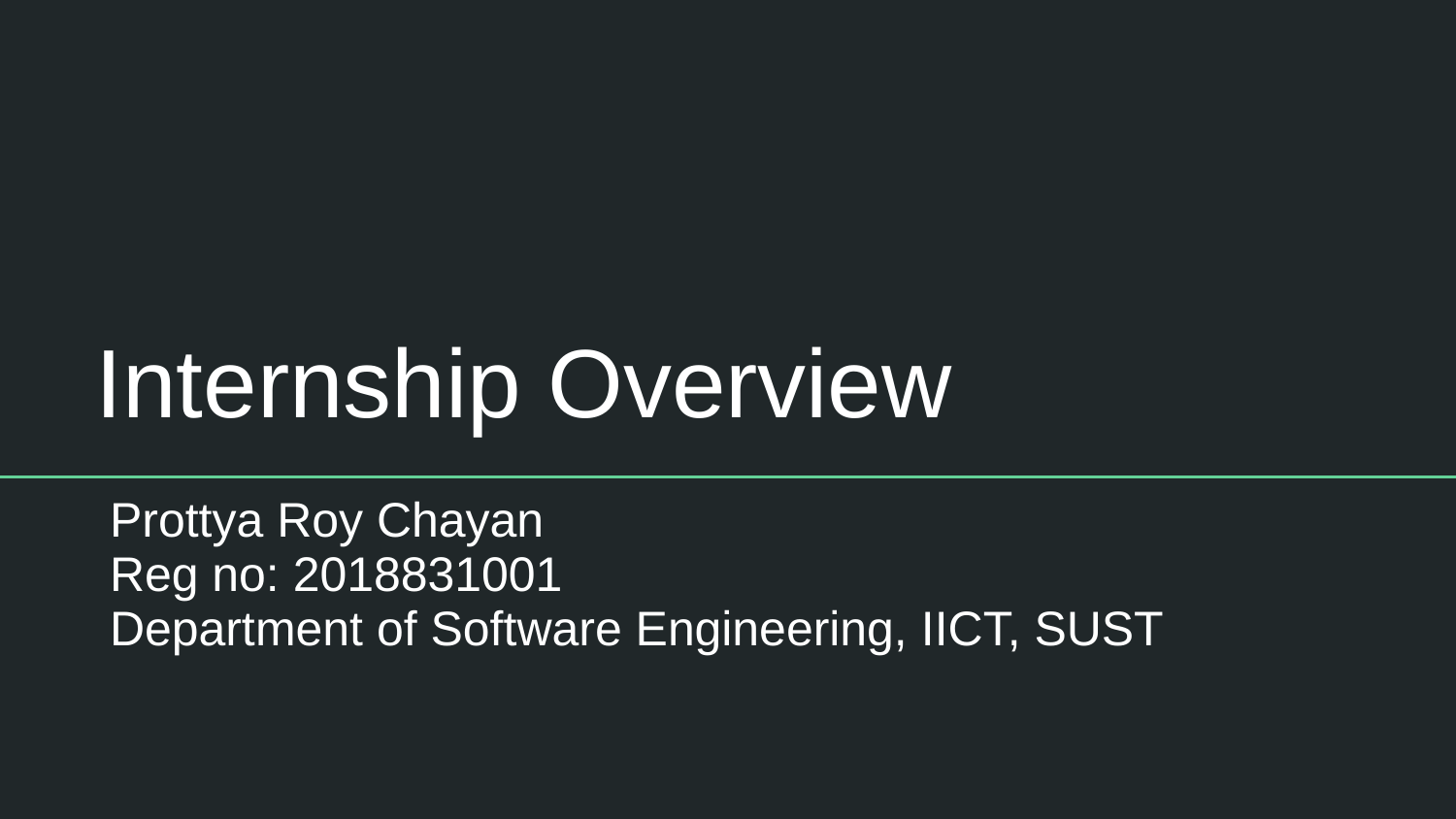

# Internship Overview
Prottya Roy Chayan
Reg no: 2018831001
Department of Software Engineering, IICT, SUST